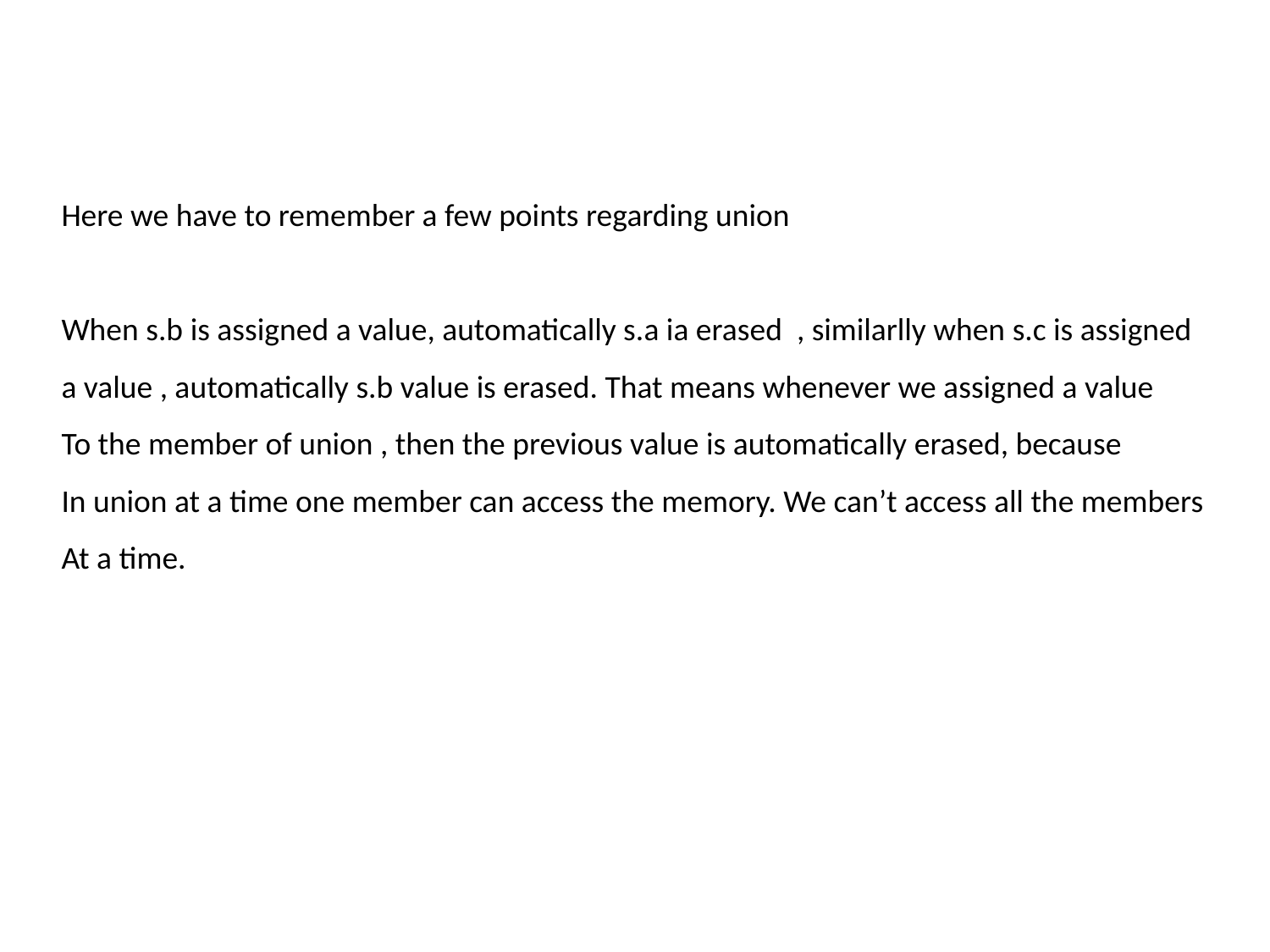

Here we have to remember a few points regarding union

When s.b is assigned a value, automatically s.a ia erased  , similarlly when s.c is assigned
a value , automatically s.b value is erased. That means whenever we assigned a value
To the member of union , then the previous value is automatically erased, because
In union at a time one member can access the memory. We can’t access all the members
At a time.